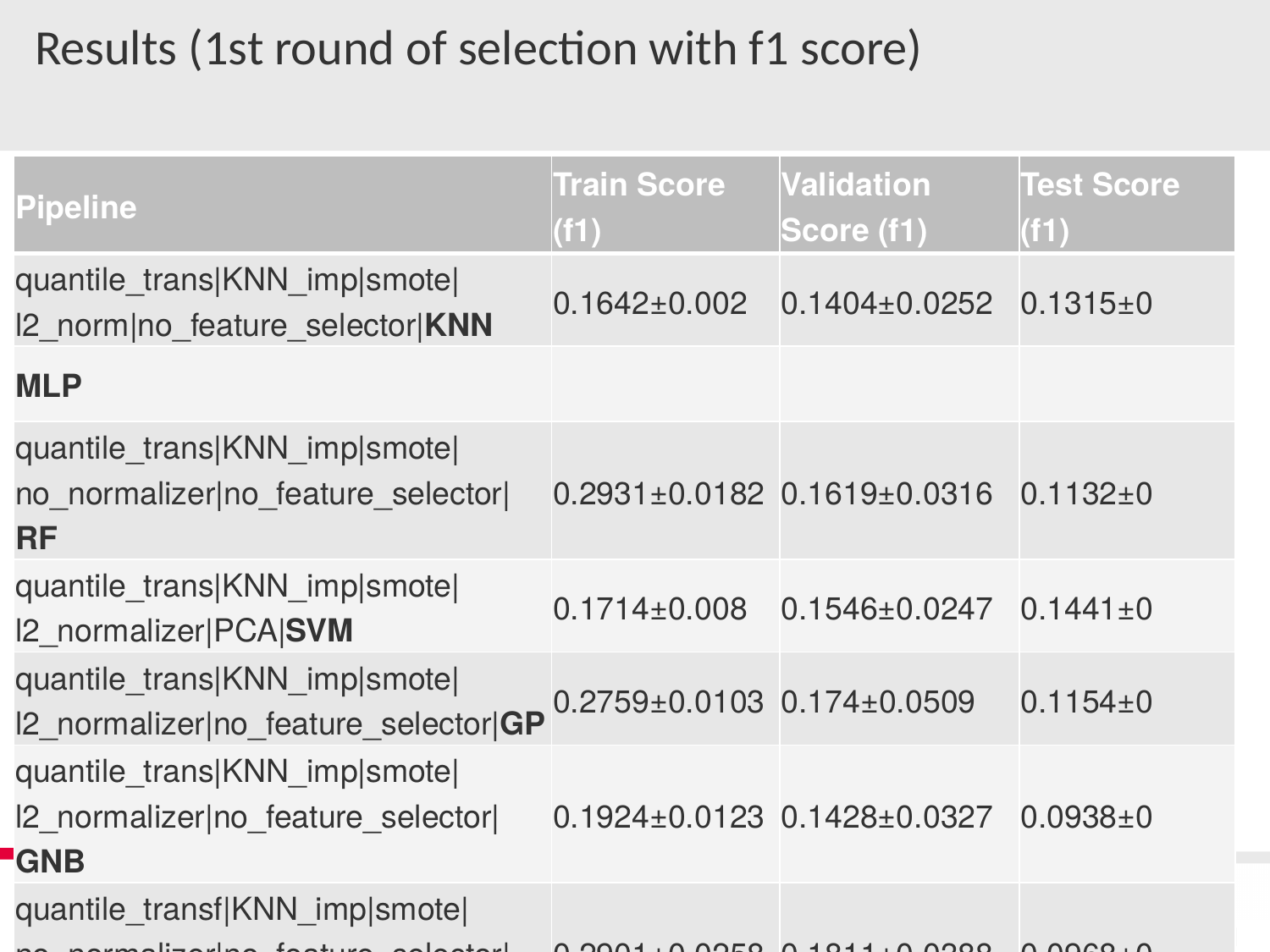

# Results (1st round of selection with f1 score)
| Pipeline | Train Score (f1) | Validation Score (f1) | Test Score (f1) |
| --- | --- | --- | --- |
| quantile\_trans|KNN\_imp|smote|l2\_norm|no\_feature\_selector|KNN | 0.1642±0.002 | 0.1404±0.0252 | 0.1315±0 |
| MLP |  |  |  |
| quantile\_trans|KNN\_imp|smote|no\_normalizer|no\_feature\_selector|RF | 0.2931±0.0182 | 0.1619±0.0316 | 0.1132±0 |
| quantile\_trans|KNN\_imp|smote|l2\_normalizer|PCA|SVM | 0.1714±0.008 | 0.1546±0.0247 | 0.1441±0 |
| quantile\_trans|KNN\_imp|smote|l2\_normalizer|no\_feature\_selector|GP | 0.2759±0.0103 | 0.174±0.0509 | 0.1154±0 |
| quantile\_trans|KNN\_imp|smote|l2\_normalizer|no\_feature\_selector|GNB | 0.1924±0.0123 | 0.1428±0.0327 | 0.0938±0 |
| quantile\_transf|KNN\_imp|smote|no\_normalizer|no\_feature\_selector|GBM | 0.2901±0.0258 | 0.1811±0.0388 | 0.0968±0 |
| quantile\_transf|KNN\_imp|smote|no\_normalizer|no\_feature\_selector|ERT | 0.2759±0.0196 | 0.1614±0.0443 | 0.101±0 |
8│